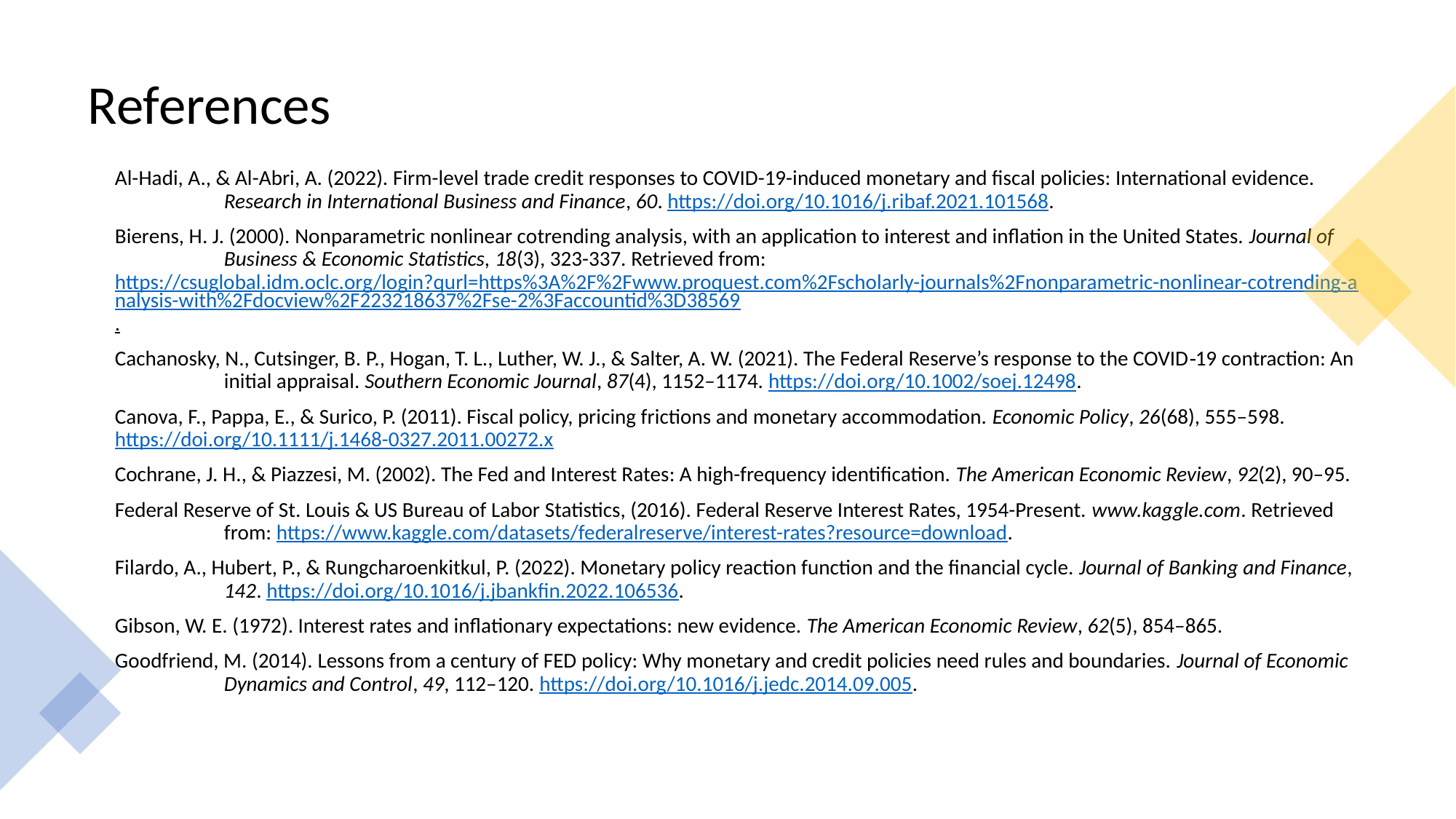

# References

Al-Hadi, A., & Al-Abri, A. (2022). Firm-level trade credit responses to COVID-19-induced monetary and fiscal policies: International evidence. 	Research in International Business and Finance, 60. https://doi.org/10.1016/j.ribaf.2021.101568.
Bierens, H. J. (2000). Nonparametric nonlinear cotrending analysis, with an application to interest and inflation in the United States. Journal of 	Business & Economic Statistics, 18(3), 323-337. Retrieved from: 	https://csuglobal.idm.oclc.org/login?qurl=https%3A%2F%2Fwww.proquest.com%2Fscholarly-journals%2Fnonparametric-nonlinear-	cotrending-analysis-with%2Fdocview%2F223218637%2Fse-2%3Faccountid%3D38569.
Cachanosky, N., Cutsinger, B. P., Hogan, T. L., Luther, W. J., & Salter, A. W. (2021). The Federal Reserve’s response to the COVID‐19 contraction: An 	initial appraisal. Southern Economic Journal, 87(4), 1152–1174. https://doi.org/10.1002/soej.12498.
Canova, F., Pappa, E., & Surico, P. (2011). Fiscal policy, pricing frictions and monetary accommodation. Economic Policy, 26(68), 555–598. 	https://doi.org/10.1111/j.1468-0327.2011.00272.x
Cochrane, J. H., & Piazzesi, M. (2002). The Fed and Interest Rates: A high-frequency identification. The American Economic Review, 92(2), 90–95.
Federal Reserve of St. Louis & US Bureau of Labor Statistics, (2016). Federal Reserve Interest Rates, 1954-Present. www.kaggle.com. Retrieved 	from: https://www.kaggle.com/datasets/federalreserve/interest-rates?resource=download.
Filardo, A., Hubert, P., & Rungcharoenkitkul, P. (2022). Monetary policy reaction function and the financial cycle. Journal of Banking and Finance, 	142. https://doi.org/10.1016/j.jbankfin.2022.106536.
Gibson, W. E. (1972). Interest rates and inflationary expectations: new evidence. The American Economic Review, 62(5), 854–865.
Goodfriend, M. (2014). Lessons from a century of FED policy: Why monetary and credit policies need rules and boundaries. Journal of Economic 	Dynamics and Control, 49, 112–120. https://doi.org/10.1016/j.jedc.2014.09.005.